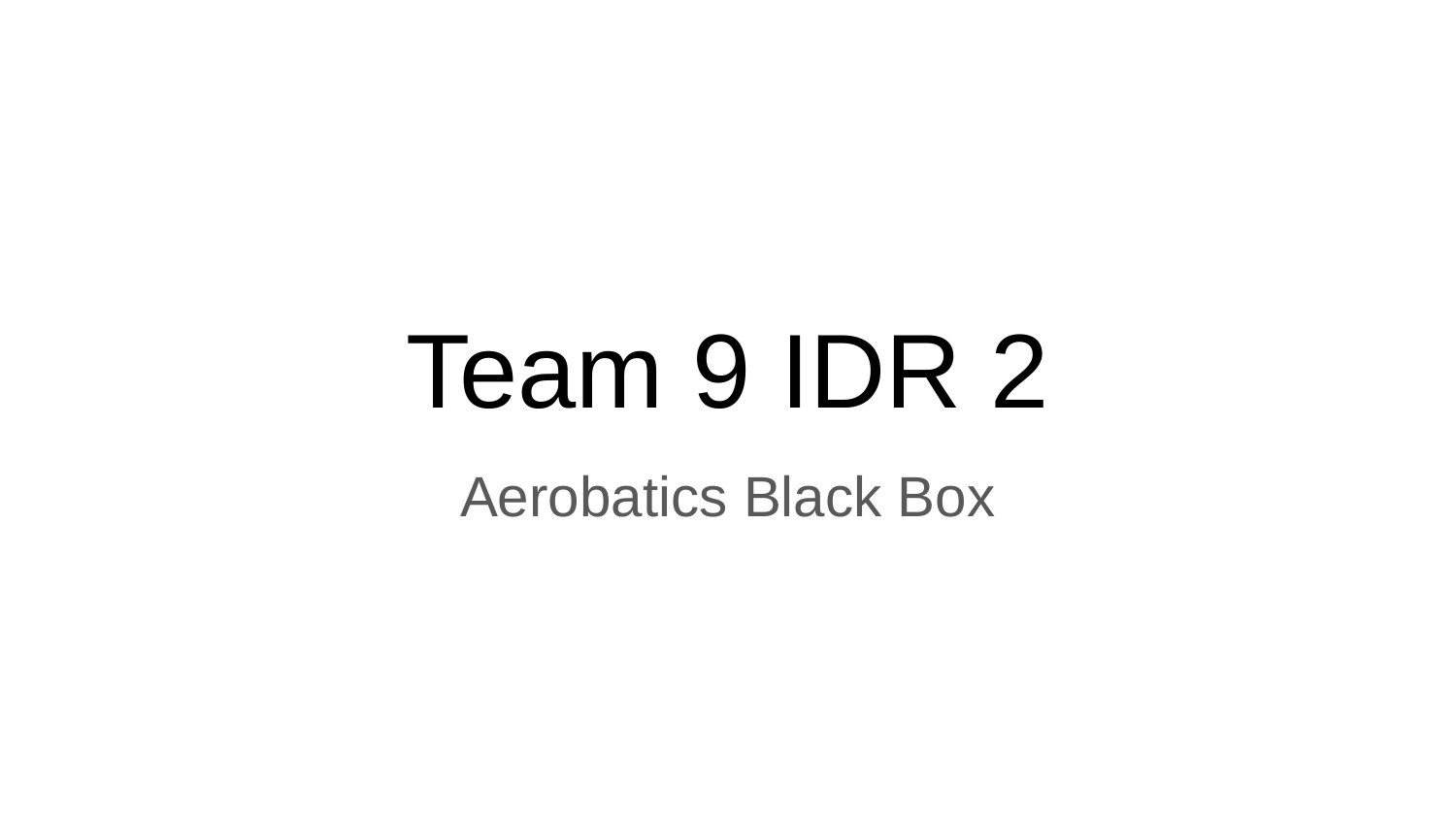

# Team 9 IDR 2
Aerobatics Black Box